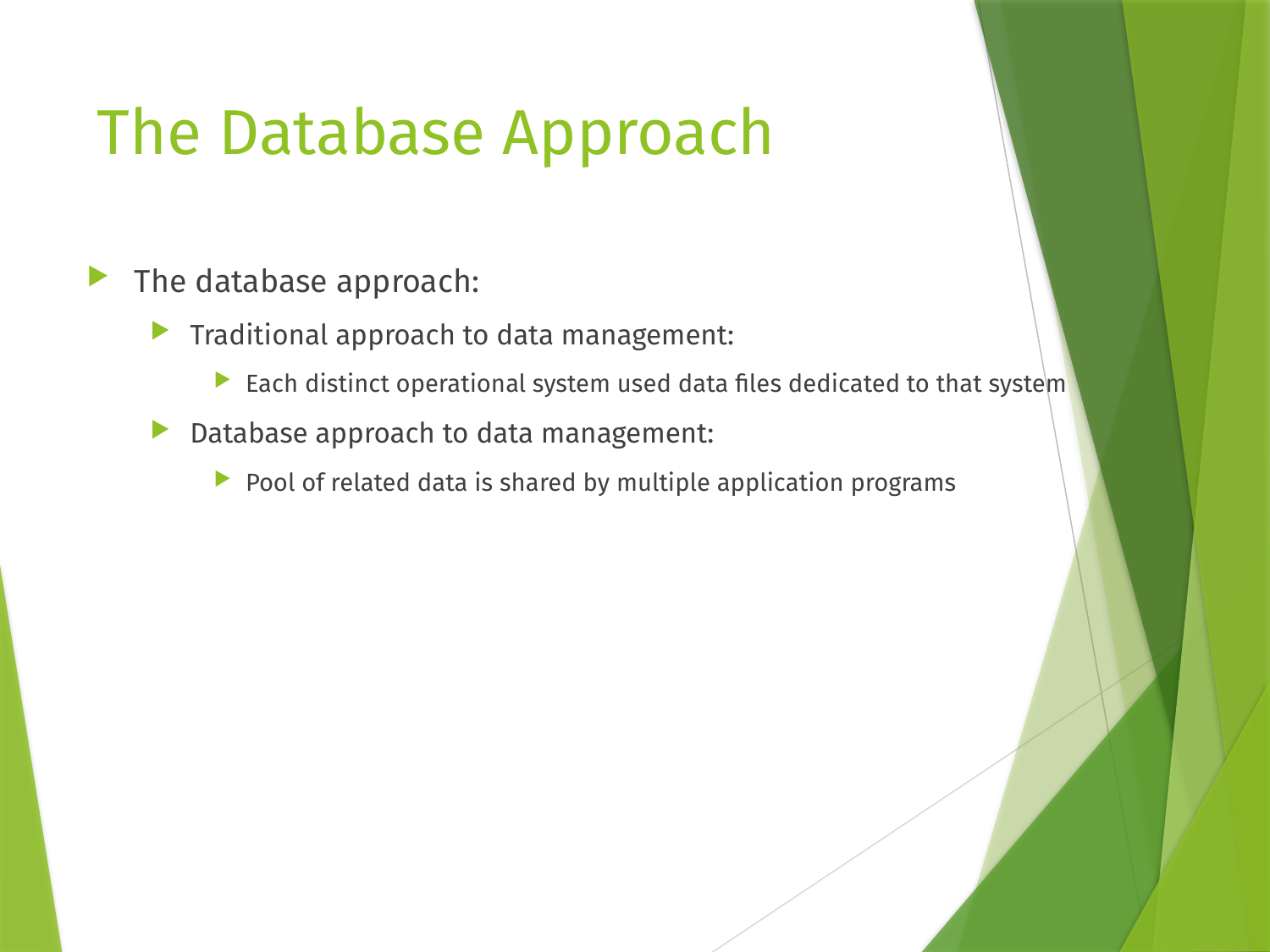

# The Database Approach
The database approach:
Traditional approach to data management:
Each distinct operational system used data files dedicated to that system
Database approach to data management:
Pool of related data is shared by multiple application programs